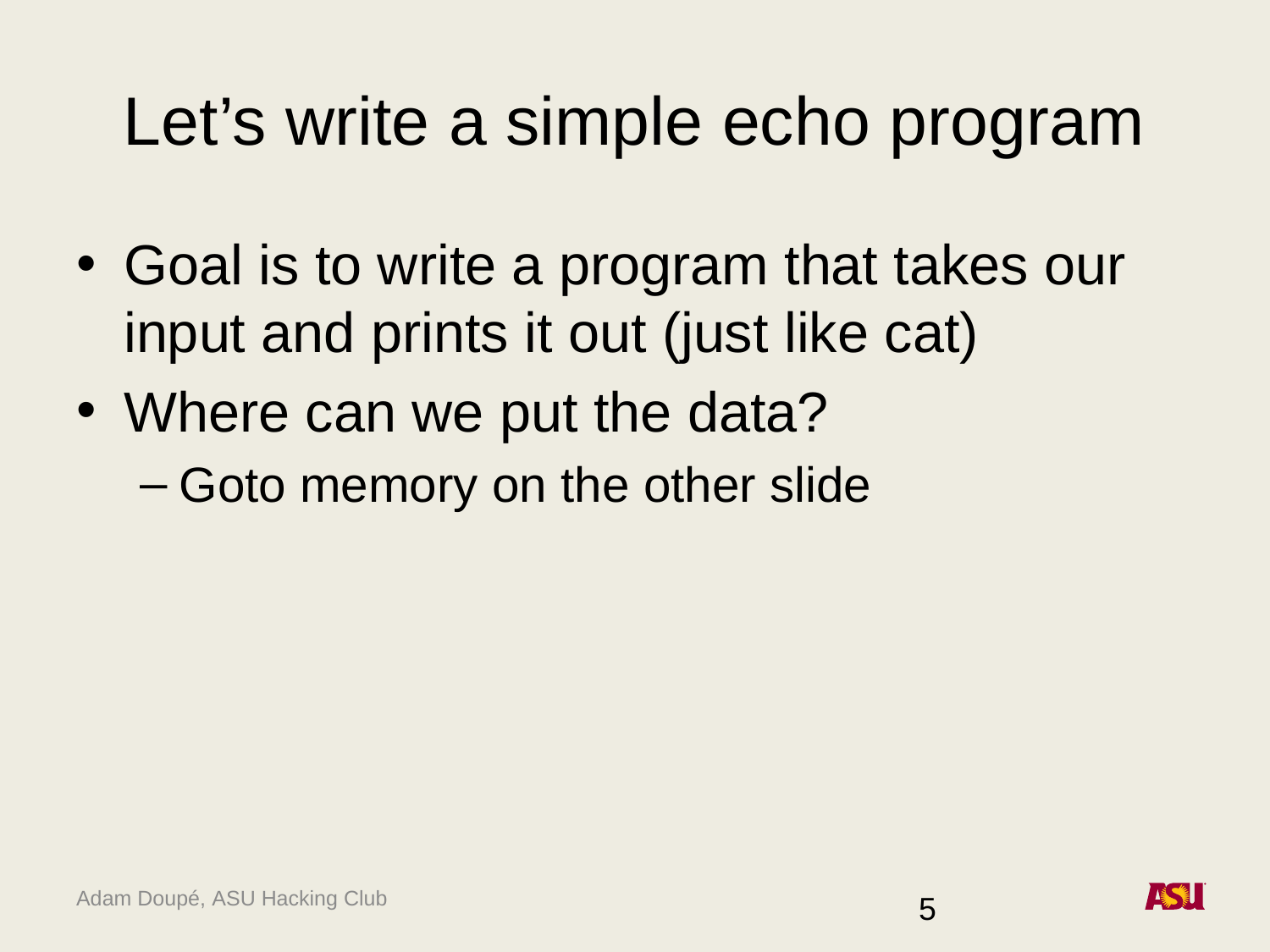

# Let’s write a simple echo program
Goal is to write a program that takes our input and prints it out (just like cat)
Where can we put the data?
Goto memory on the other slide
5